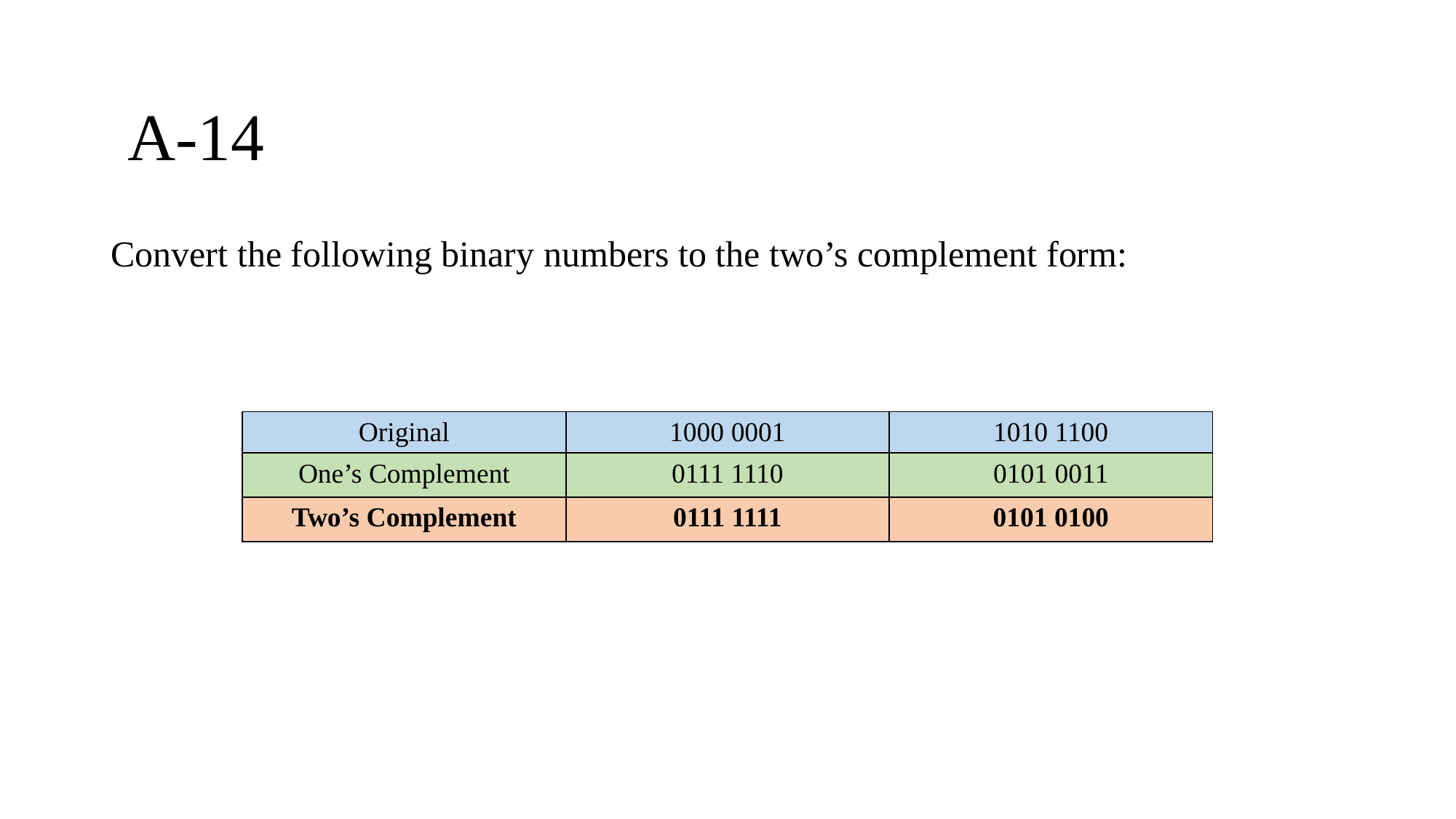

# A-14
Convert the following binary numbers to the two’s complement form:
| Original | 1000 0001 | 1010 1100 |
| --- | --- | --- |
| One’s Complement | 0111 1110 | 0101 0011 |
| Two’s Complement | 0111 1111 | 0101 0100 |